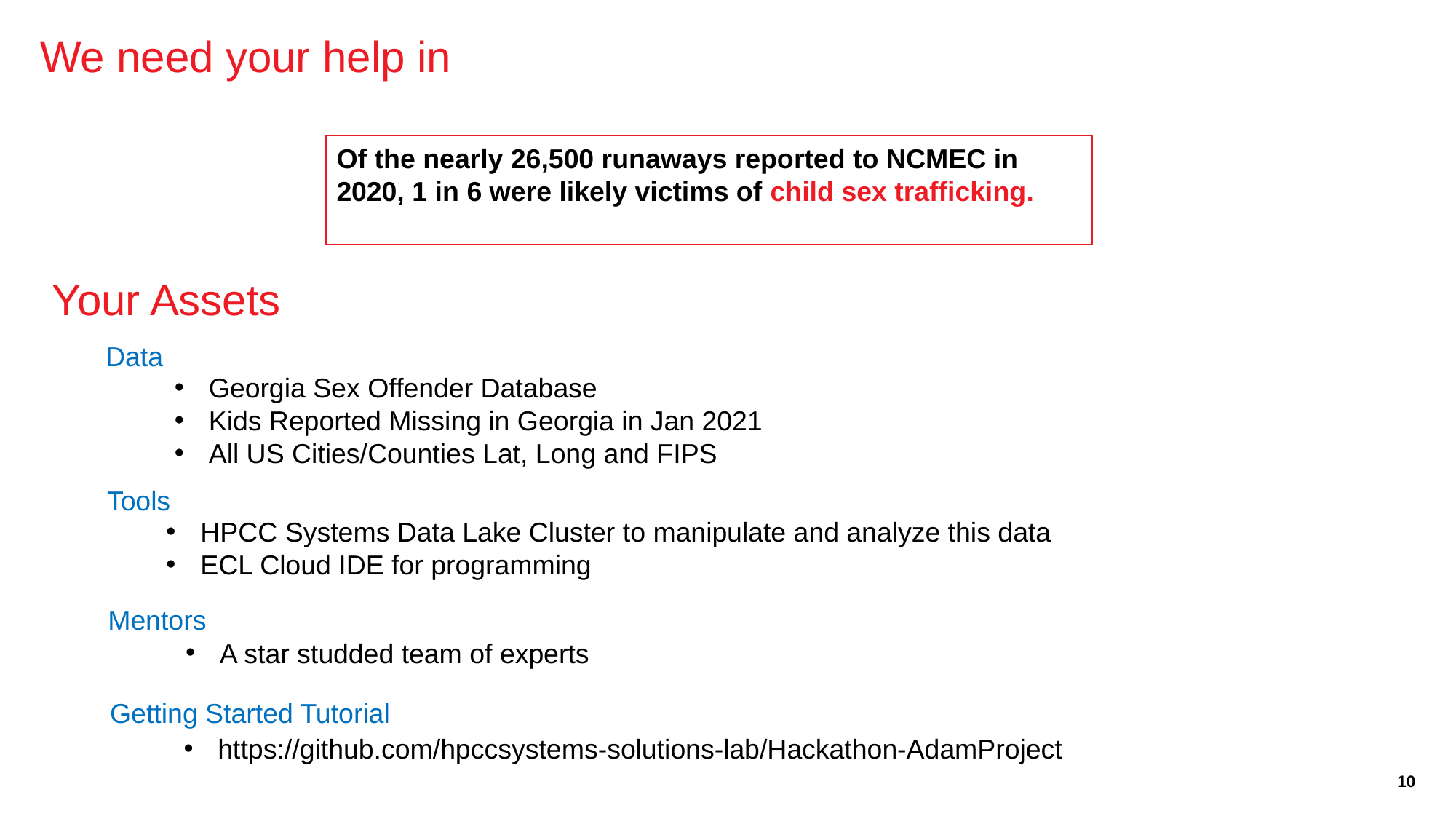

# We need your help in
Of the nearly 26,500 runaways reported to NCMEC in 2020, 1 in 6 were likely victims of child sex trafficking.

Your Assets
Data
Georgia Sex Offender Database
Kids Reported Missing in Georgia in Jan 2021
All US Cities/Counties Lat, Long and FIPS
Tools
HPCC Systems Data Lake Cluster to manipulate and analyze this data
ECL Cloud IDE for programming
Mentors
A star studded team of experts
Getting Started Tutorial
https://github.com/hpccsystems-solutions-lab/Hackathon-AdamProject
10